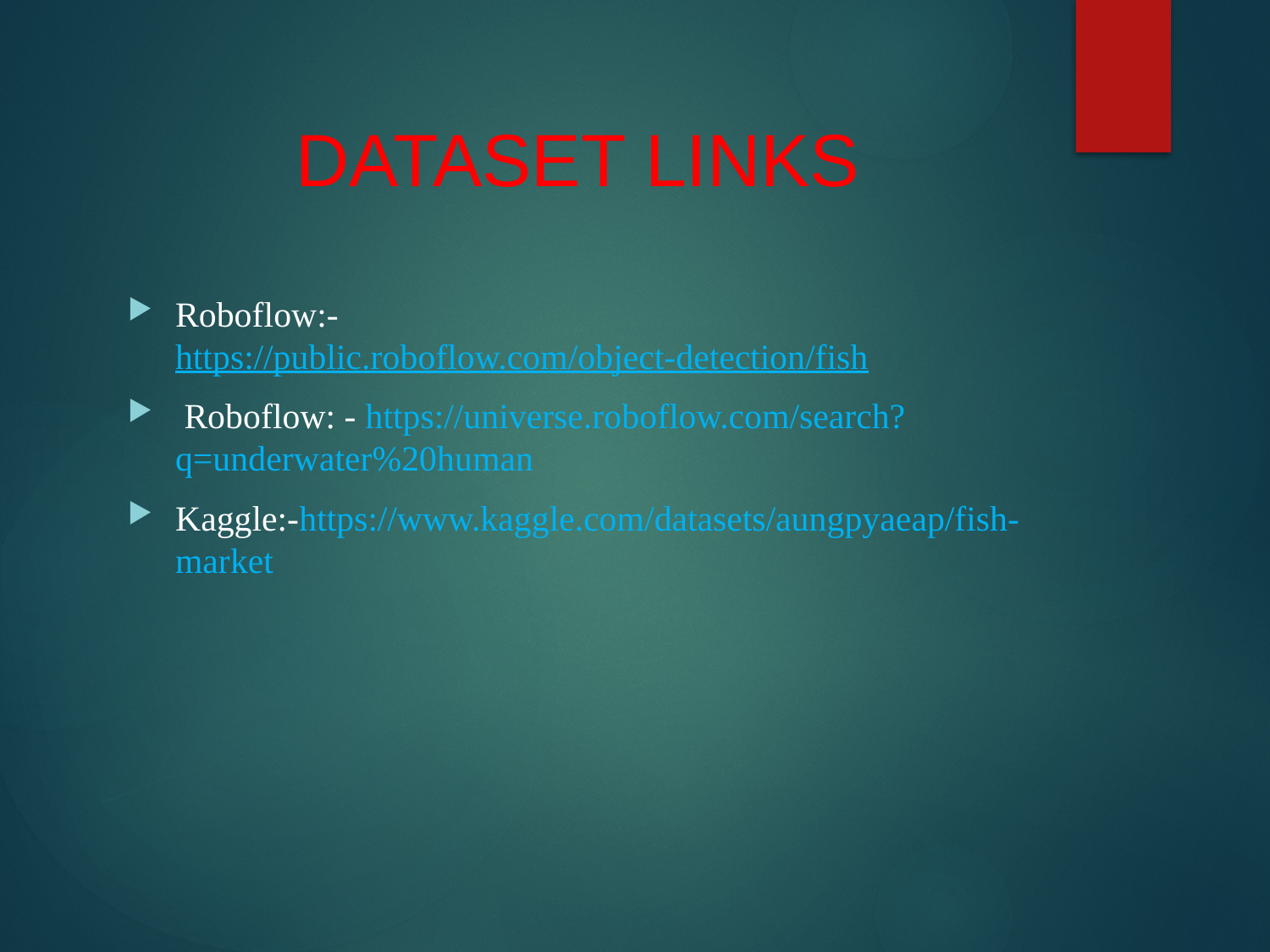

# DATASET LINKS
Roboflow:- https://public.roboflow.com/object-detection/fish
 Roboflow: - https://universe.roboflow.com/search?q=underwater%20human
Kaggle:-https://www.kaggle.com/datasets/aungpyaeap/fish-market